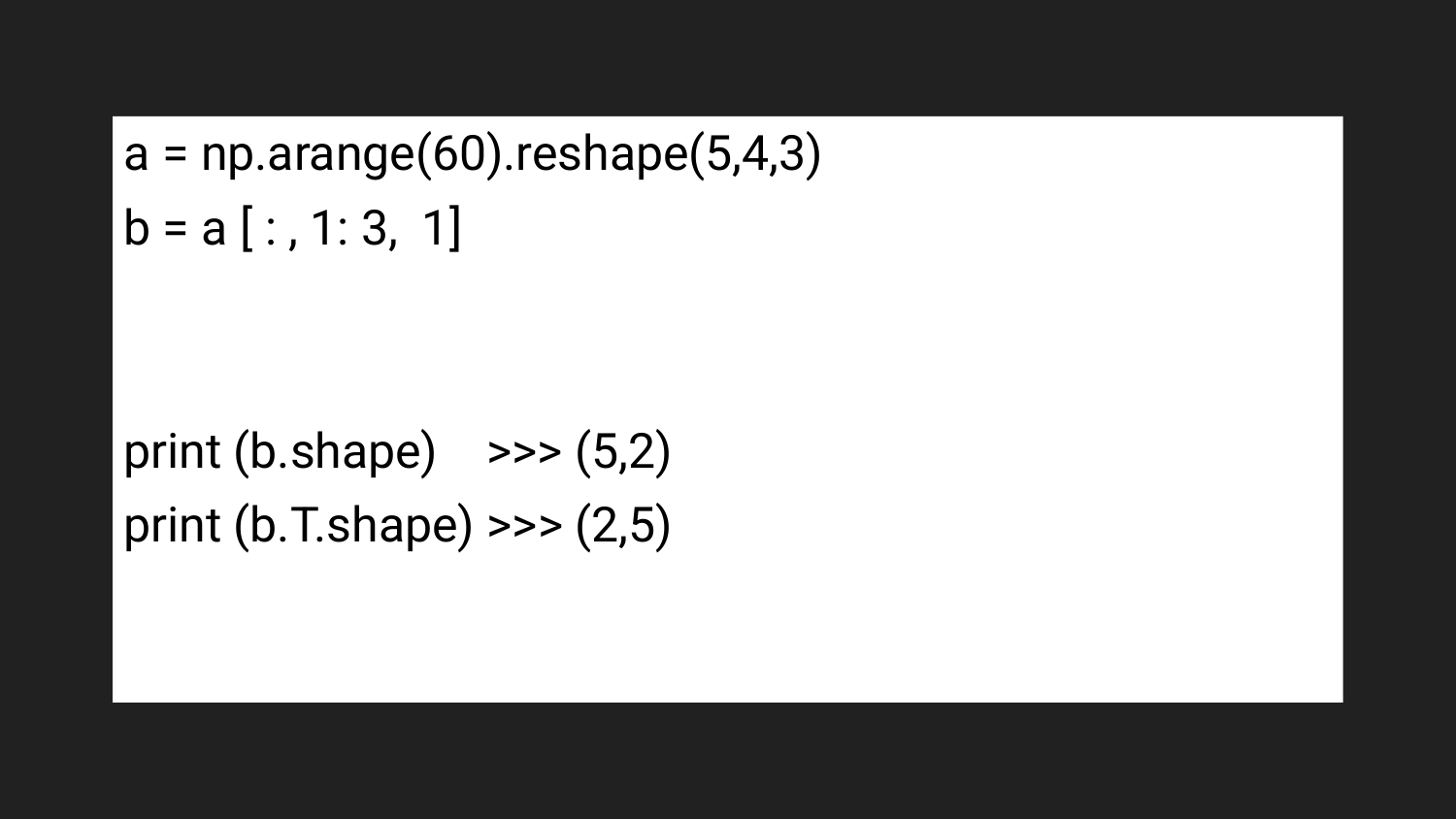

a = np.arange(60).reshape(5,4,3)
b = a [ : , 1: 3,  1]

print (b.shape)    >>> (5,2)
print (b.T.shape) >>> (2,5)